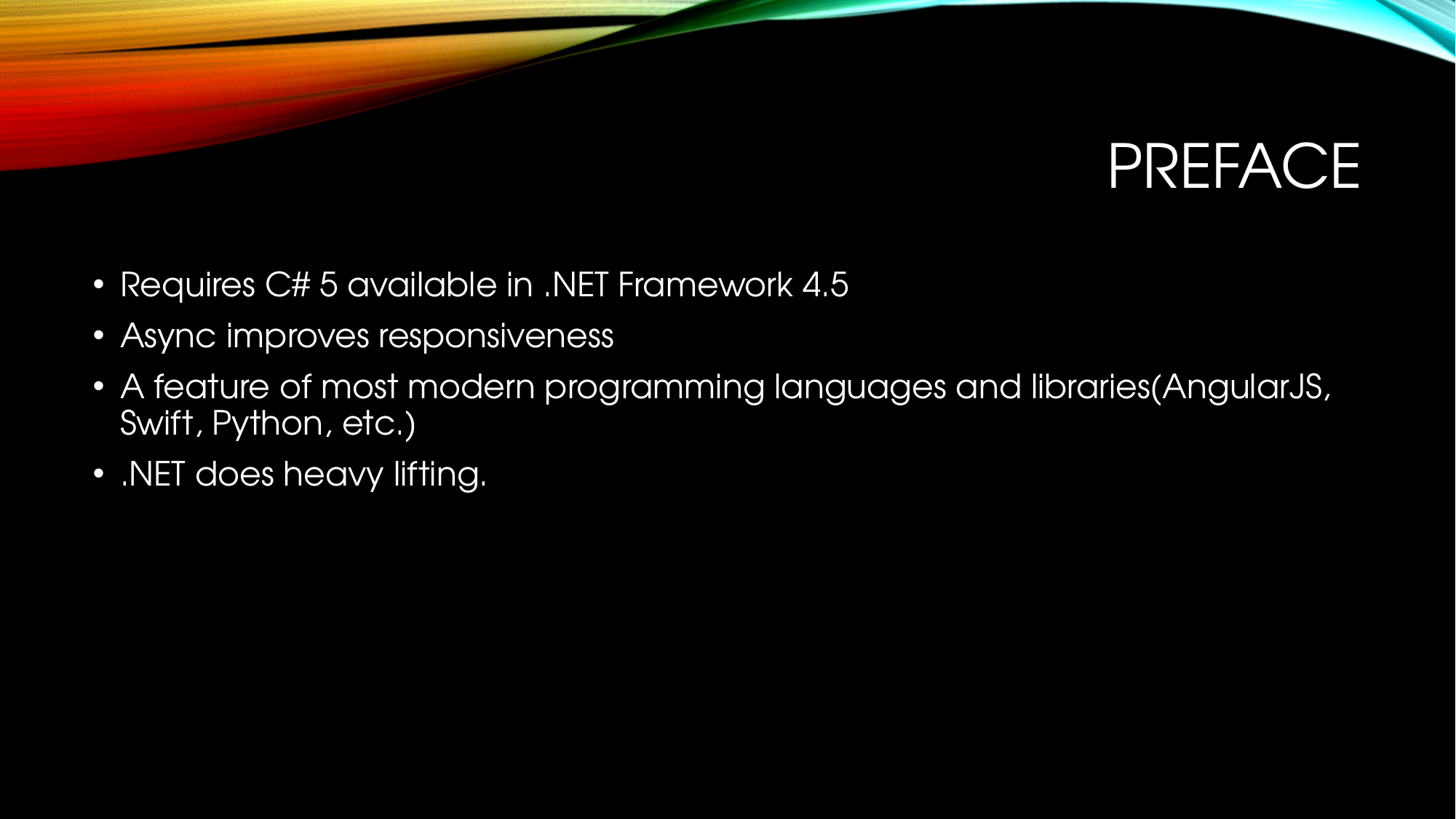

# Preface
Requires C# 5 available in .NET Framework 4.5
Async improves responsiveness
A feature of most modern programming languages and libraries(AngularJS, Swift, Python, etc.)
.NET does heavy lifting.